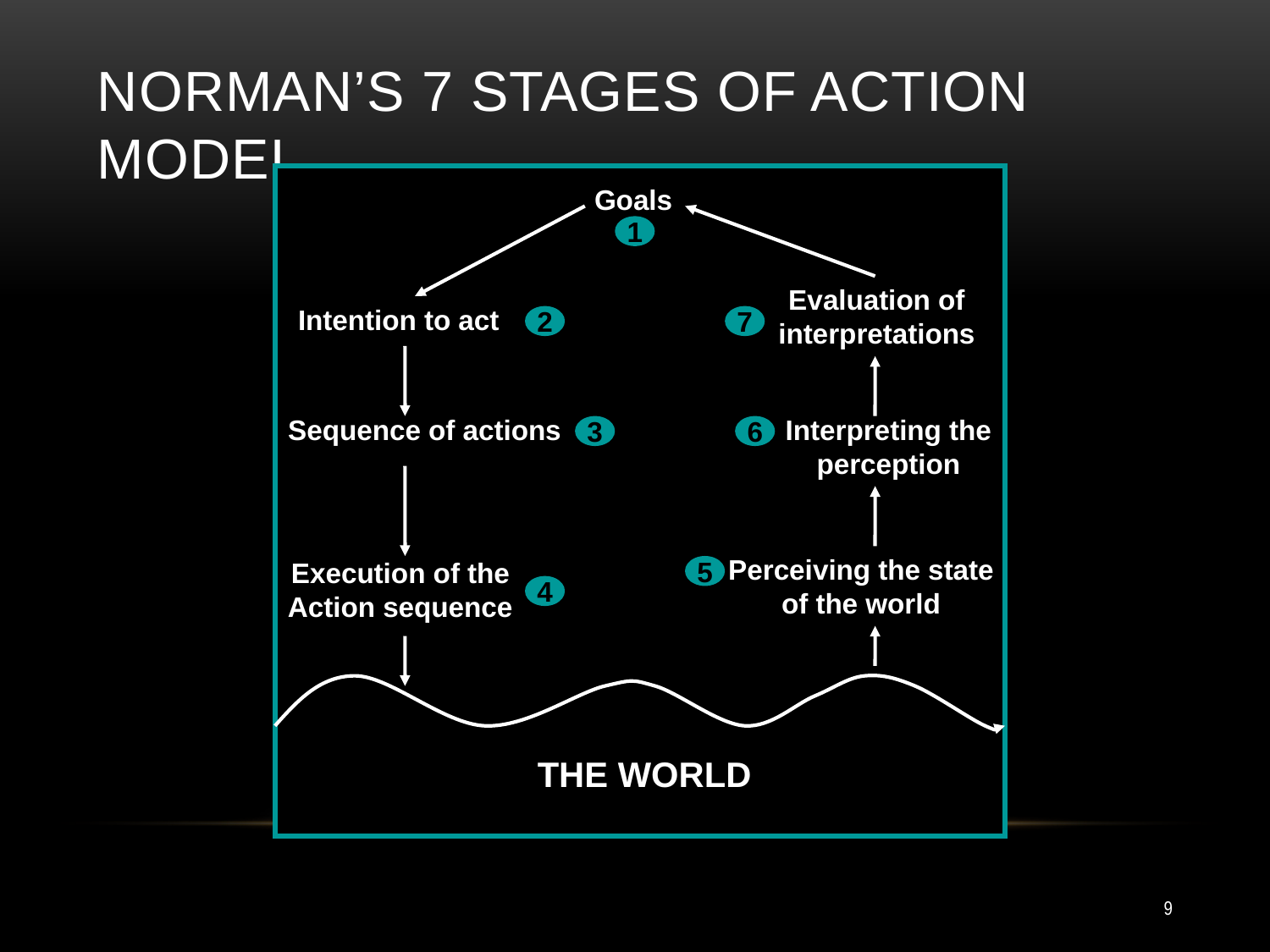

# Norman’s 7 Stages of action Model

Goals

1
Evaluation of
interpretations
Intention to act
2
7

Sequence of actions
Interpreting the
perception
3
6

Perceiving the state
of the world
Execution of the
Action sequence
5
4

THE WORLD
9